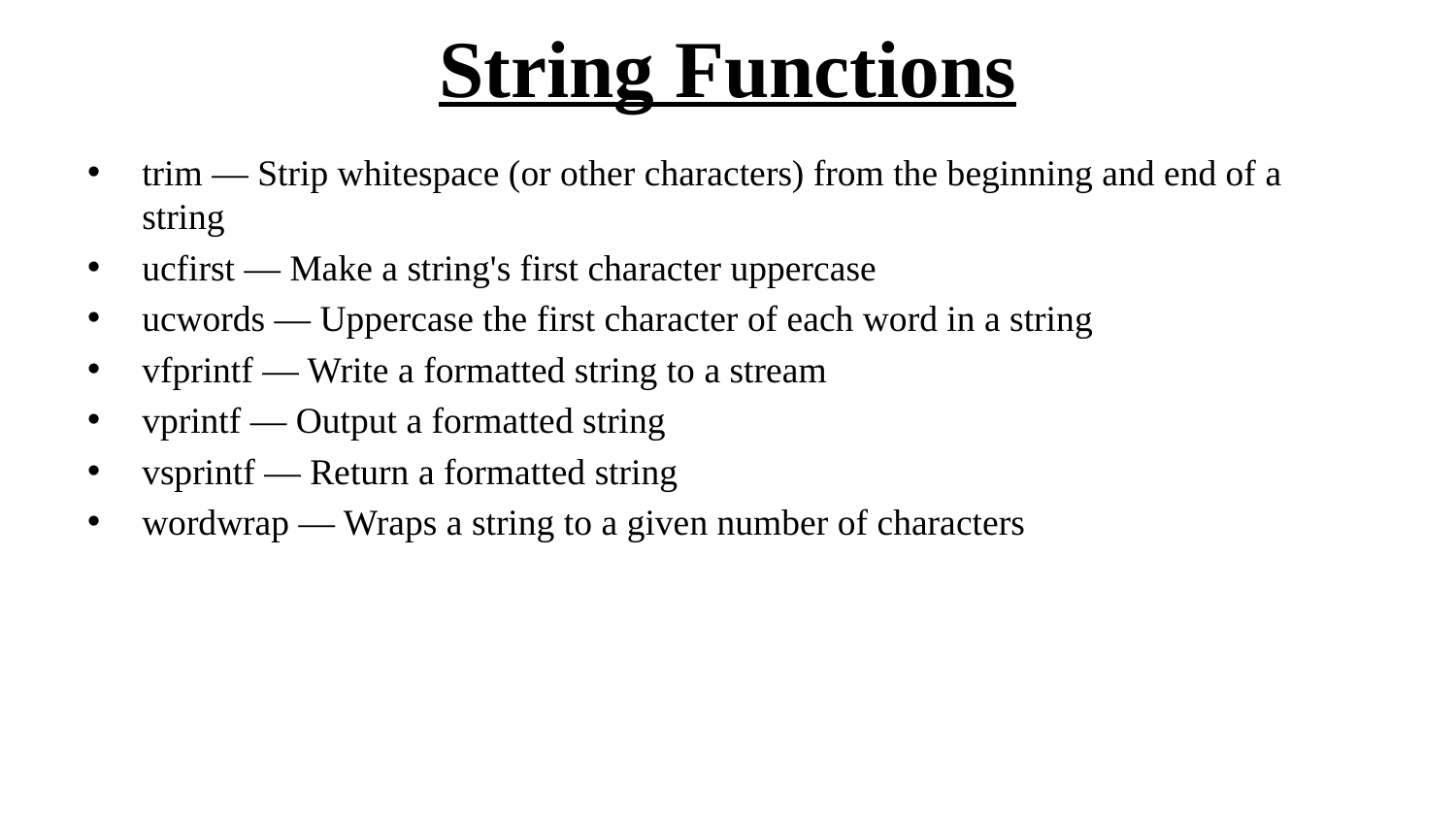

# String Functions
trim — Strip whitespace (or other characters) from the beginning and end of a string
ucfirst — Make a string's first character uppercase
ucwords — Uppercase the first character of each word in a string
vfprintf — Write a formatted string to a stream
vprintf — Output a formatted string
vsprintf — Return a formatted string
wordwrap — Wraps a string to a given number of characters